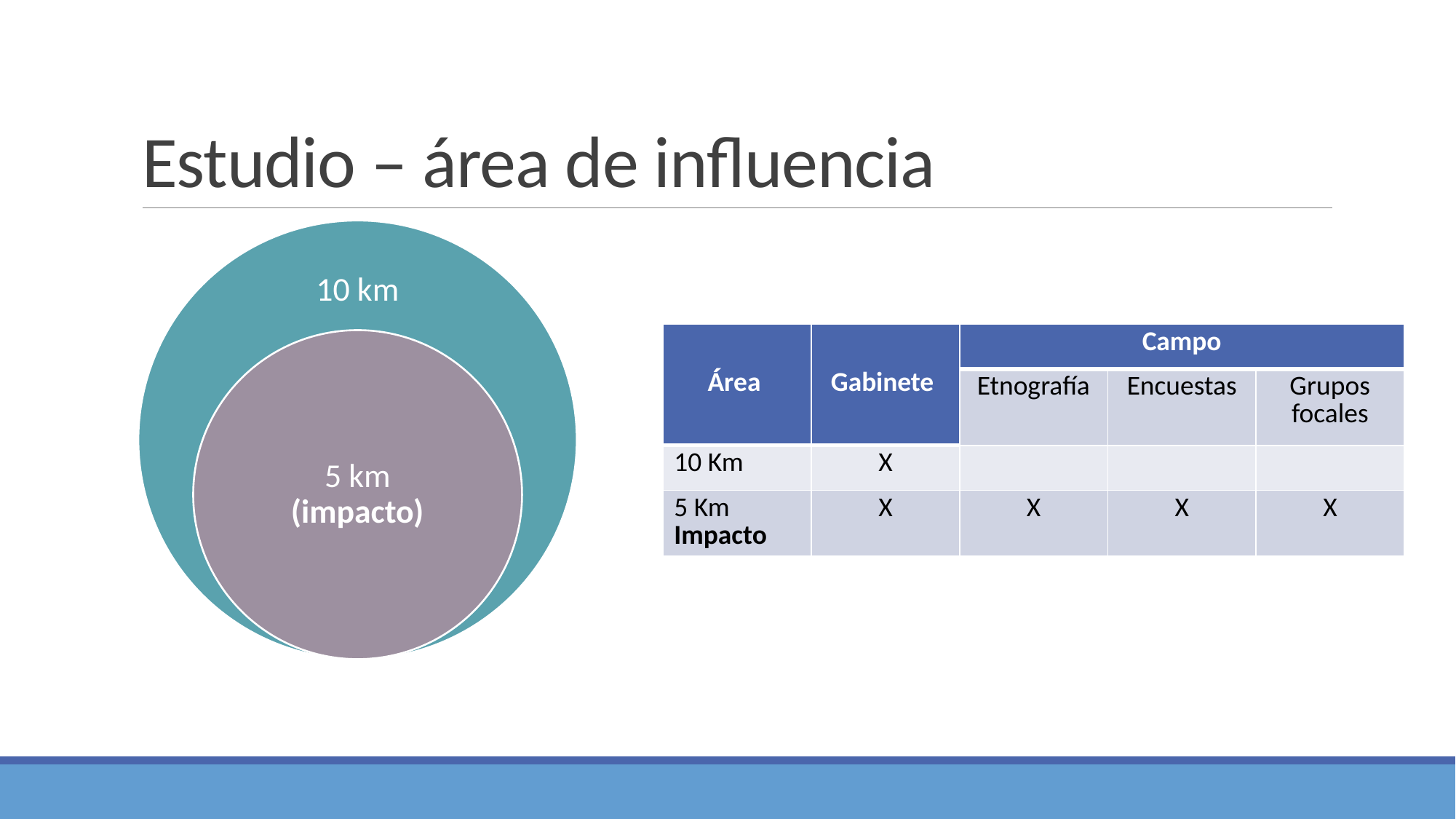

# Estudio – área de influencia
10 km
5 km (impacto)
| Área | Gabinete | Campo |  |  |
| --- | --- | --- | --- | --- |
|  |  | Etnografía | Encuestas | Grupos focales |
| 10 Km | X |  |  |  |
| 5 Km Impacto | X | X | X | X |